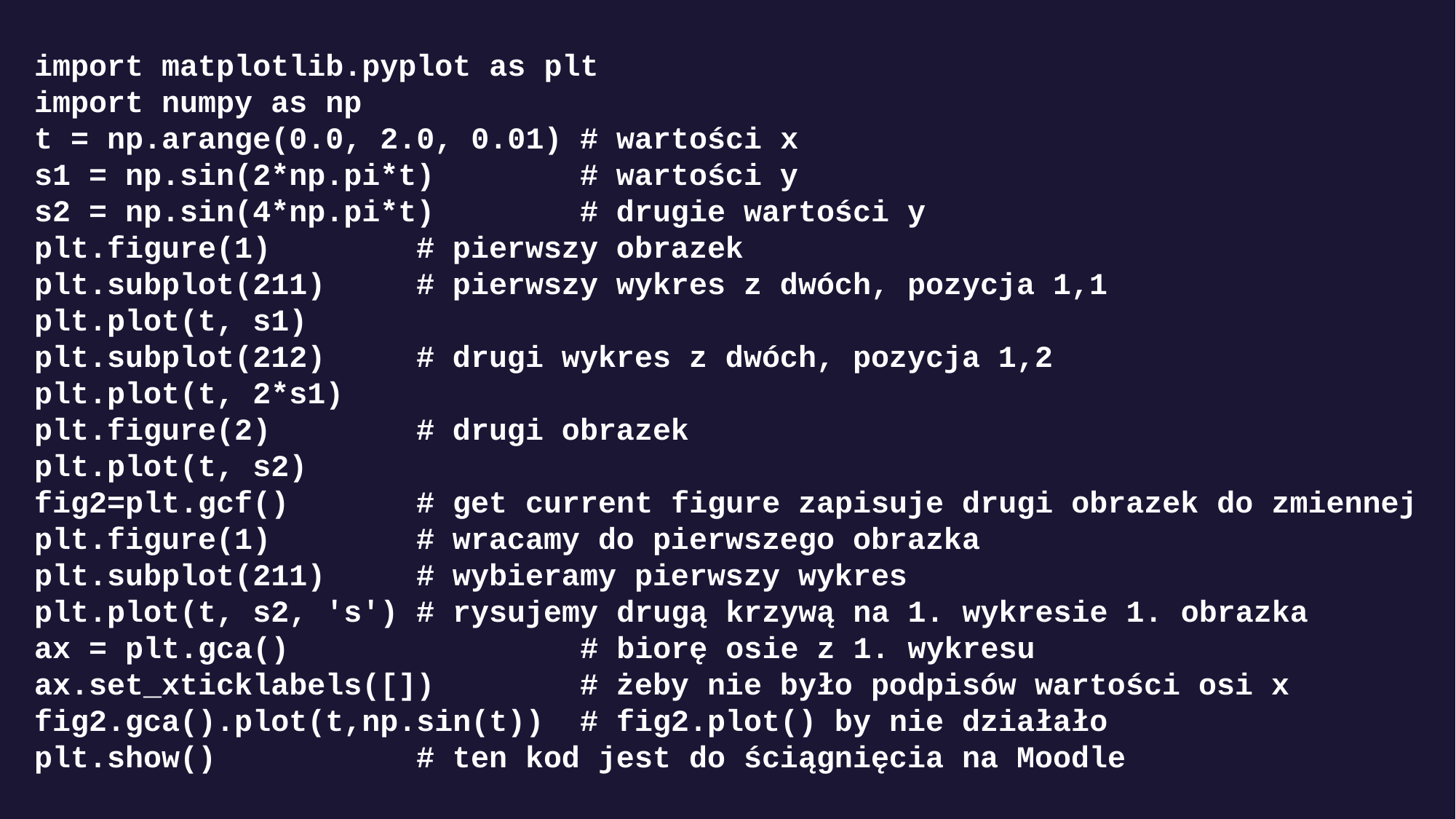

import matplotlib.pyplot as plt
import numpy as np
t = np.arange(0.0, 2.0, 0.01) # wartości x
s1 = np.sin(2*np.pi*t)        # wartości y
s2 = np.sin(4*np.pi*t)        # drugie wartości y
plt.figure(1)        # pierwszy obrazek
plt.subplot(211)     # pierwszy wykres z dwóch, pozycja 1,1
plt.plot(t, s1)
plt.subplot(212)     # drugi wykres z dwóch, pozycja 1,2
plt.plot(t, 2*s1)
plt.figure(2)        # drugi obrazek
plt.plot(t, s2)
fig2=plt.gcf()       # get current figure zapisuje drugi obrazek do zmiennej
plt.figure(1)        # wracamy do pierwszego obrazka
plt.subplot(211)     # wybieramy pierwszy wykres
plt.plot(t, s2, 's') # rysujemy drugą krzywą na 1. wykresie 1. obrazka
ax = plt.gca()                # biorę osie z 1. wykresu
ax.set_xticklabels([])        # żeby nie było podpisów wartości osi x
fig2.gca().plot(t,np.sin(t))  # fig2.plot() by nie działało
plt.show()           # ten kod jest do ściągnięcia na Moodle